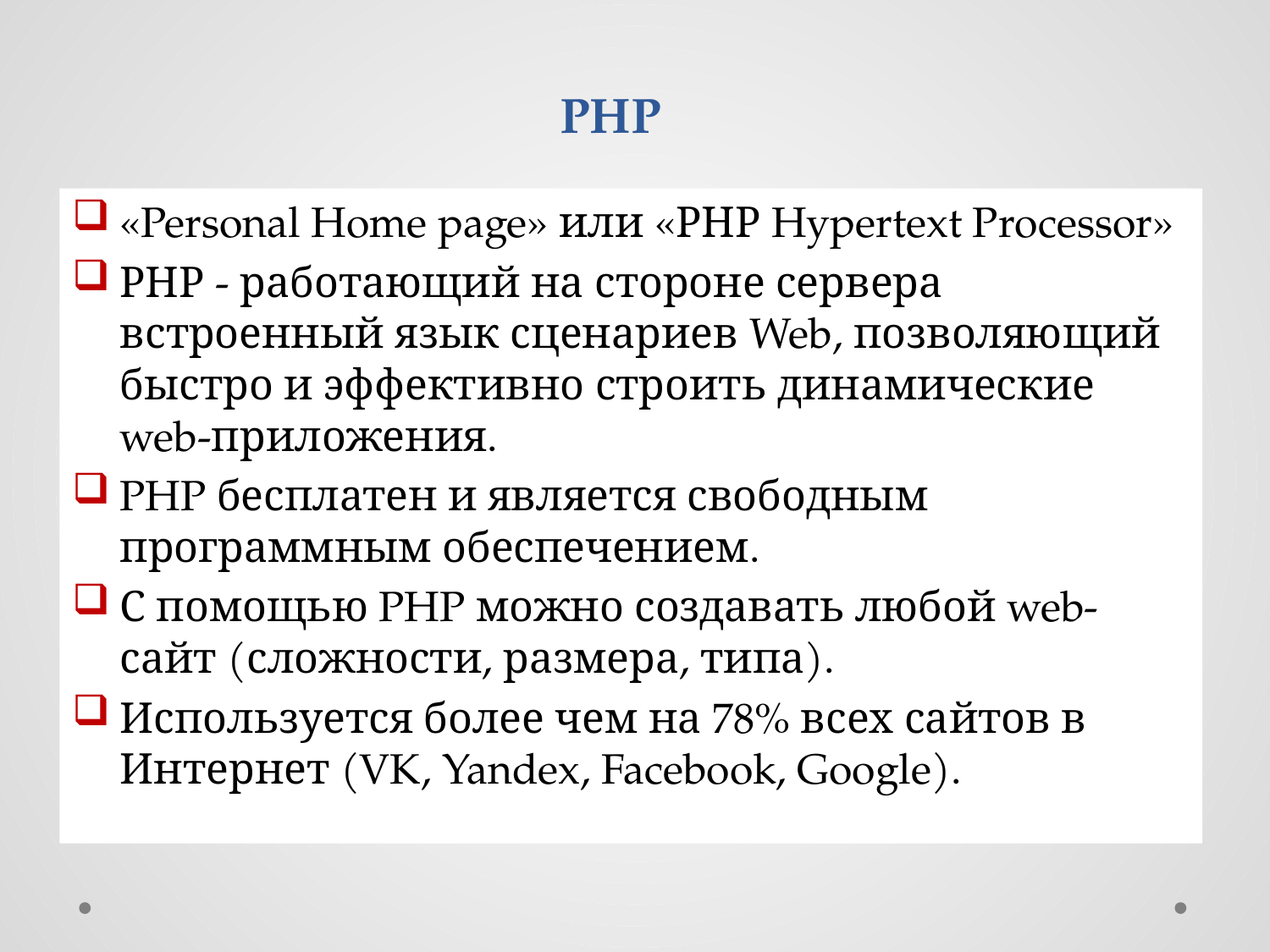

# PHP
«Personal Home page» или «РНР Hypertext Processor»
РНР - работающий на стороне сервера встроенный язык сценариев Web, позволяющий быстро и эффективно строить динамические web-приложения.
PHP бесплатен и является свободным программным обеспечением.
С помощью PHP можно создавать любой web-сайт (сложности, размера, типа).
Используется более чем на 78% всех сайтов в Интернет (VK, Yandex, Facebook, Google).